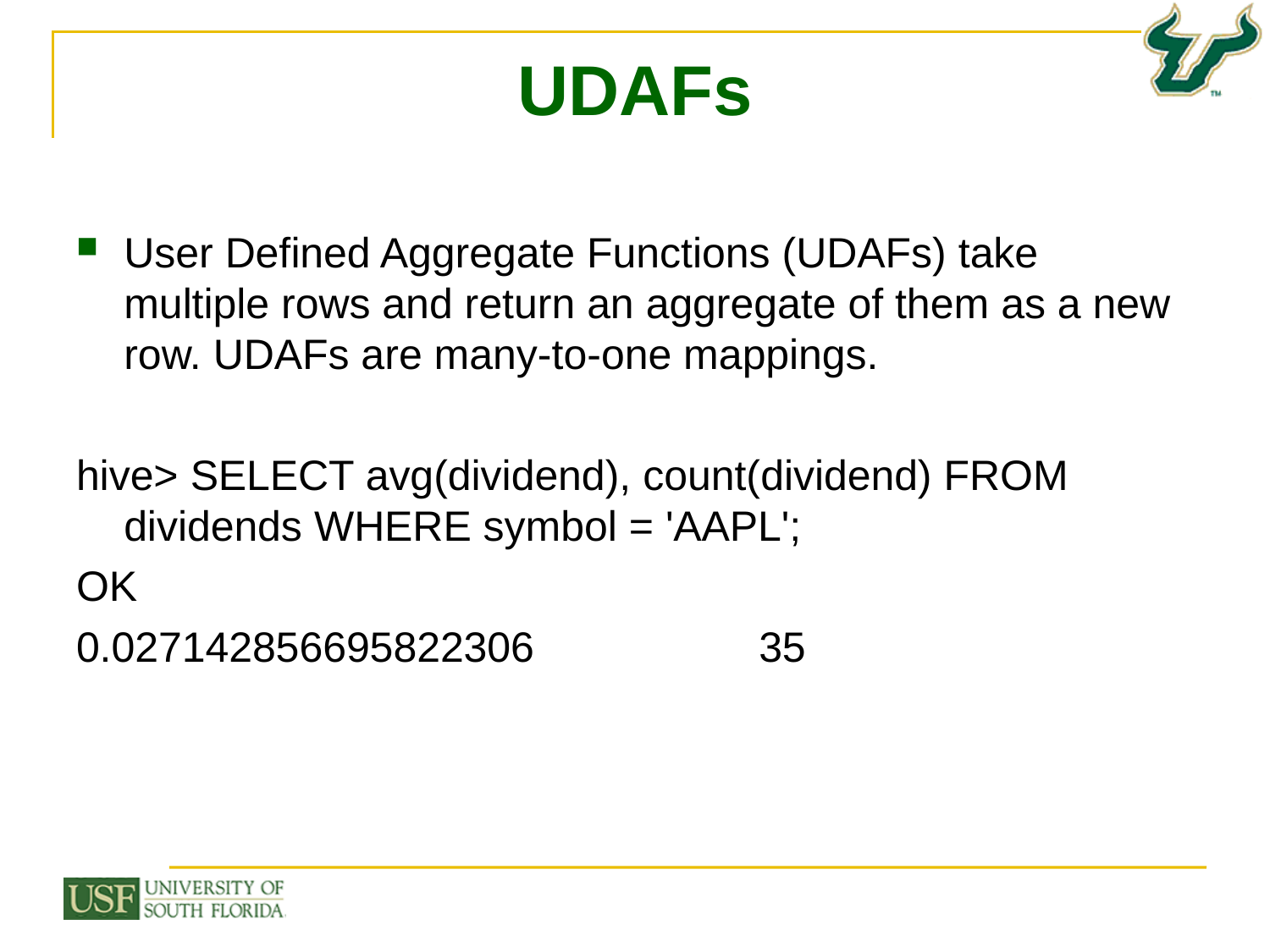

# UDAFs

User Defined Aggregate Functions (UDAFs) take multiple rows and return an aggregate of them as a new row. UDAFs are many-to-one mappings.

hive> SELECT avg(dividend), count(dividend) FROM   	dividends WHERE symbol = 'AAPL';
OK
0.027142856695822306		35